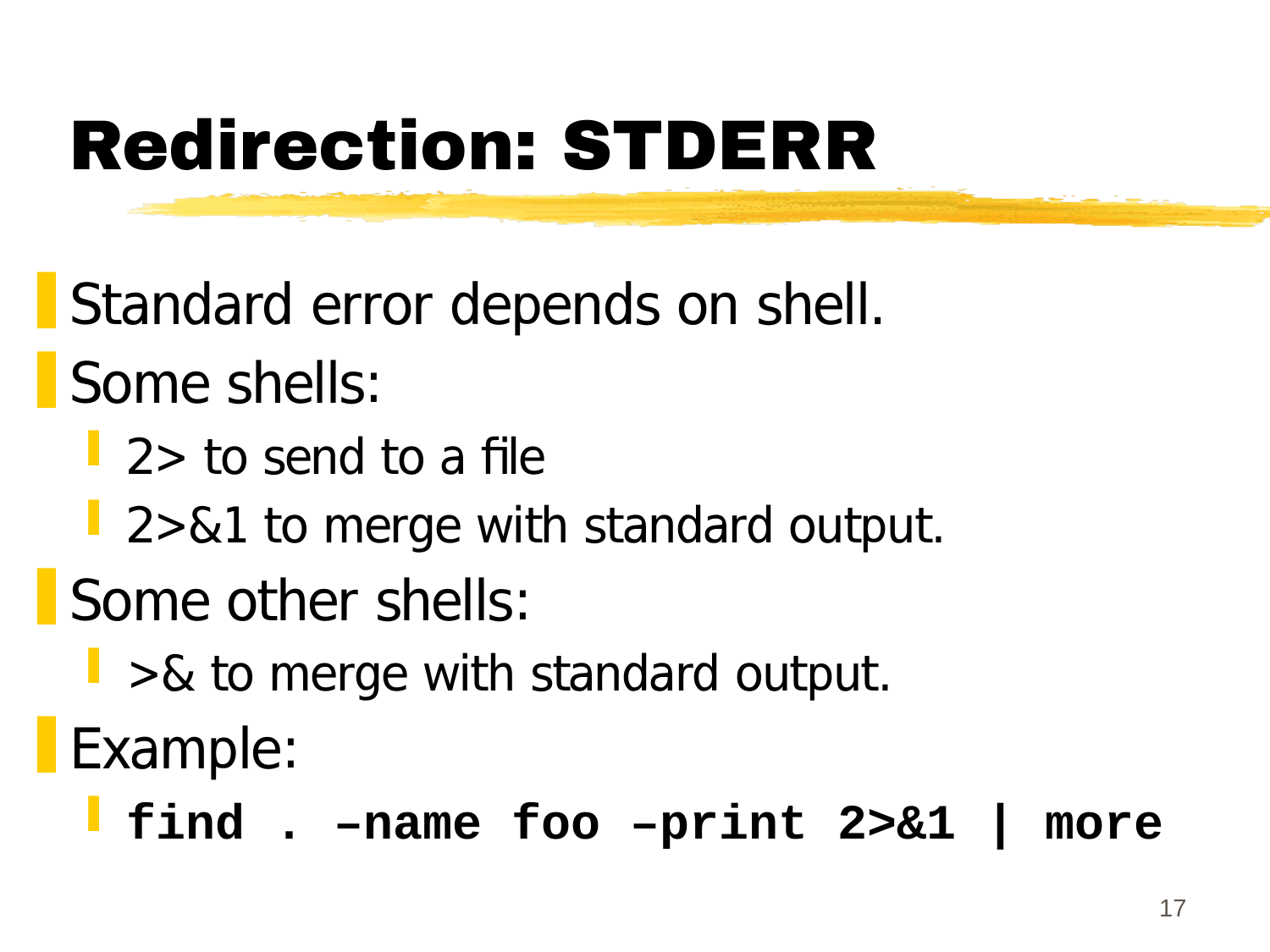

# Redirection: STDERR
Standard error depends on shell.
Some shells:
2> to send to a file
2>&1 to merge with standard output.
Some other shells:
>& to merge with standard output.
Example:
find . –name foo –print 2>&1 | more
17